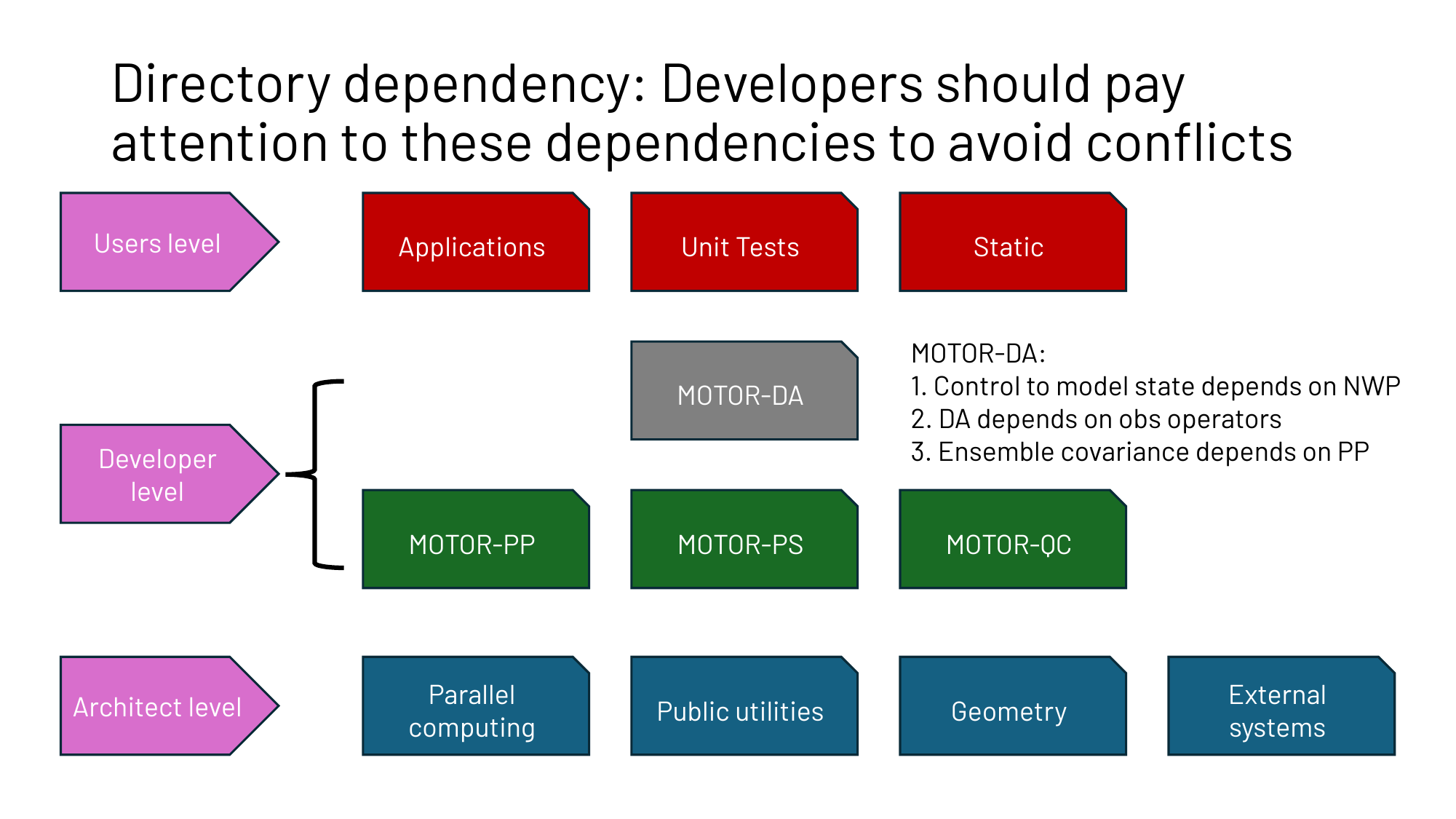

# Directory dependency: Developers should pay attention to these dependencies to avoid conflicts
Users level
Developer level
Architect level
Applications
Unit Tests
Static
MOTOR-DA
MOTOR-PP
MOTOR-QC
MOTOR-PS
Parallel computing
Public utilities
Geometry
External systems
MOTOR-DA:
1. Control to model state depends on NWP
2. DA depends on obs operators
3. Ensemble covariance depends on PP